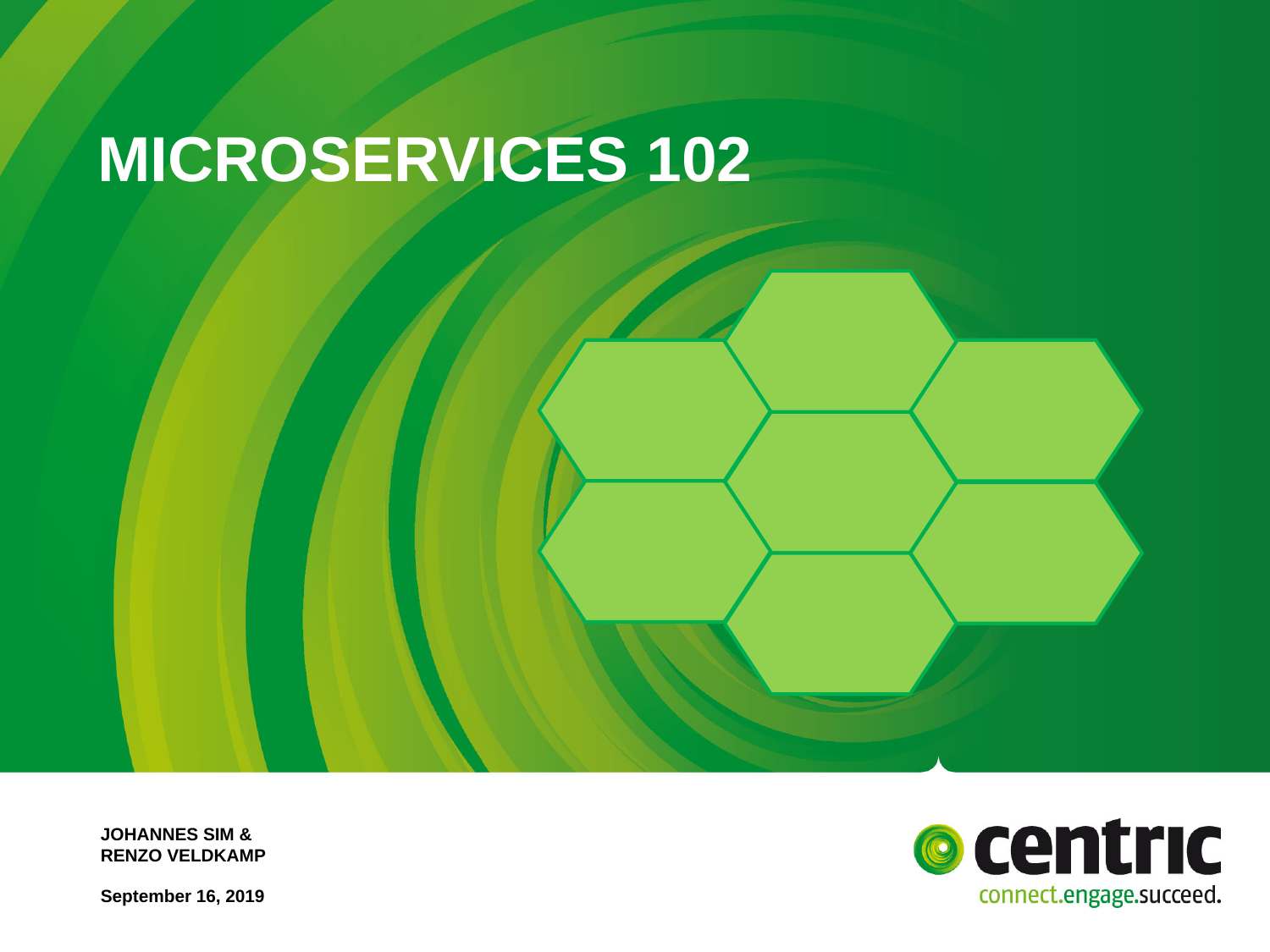

# Microservices 102

Johannes Sim &
Renzo veldkamp
September 16, 2019